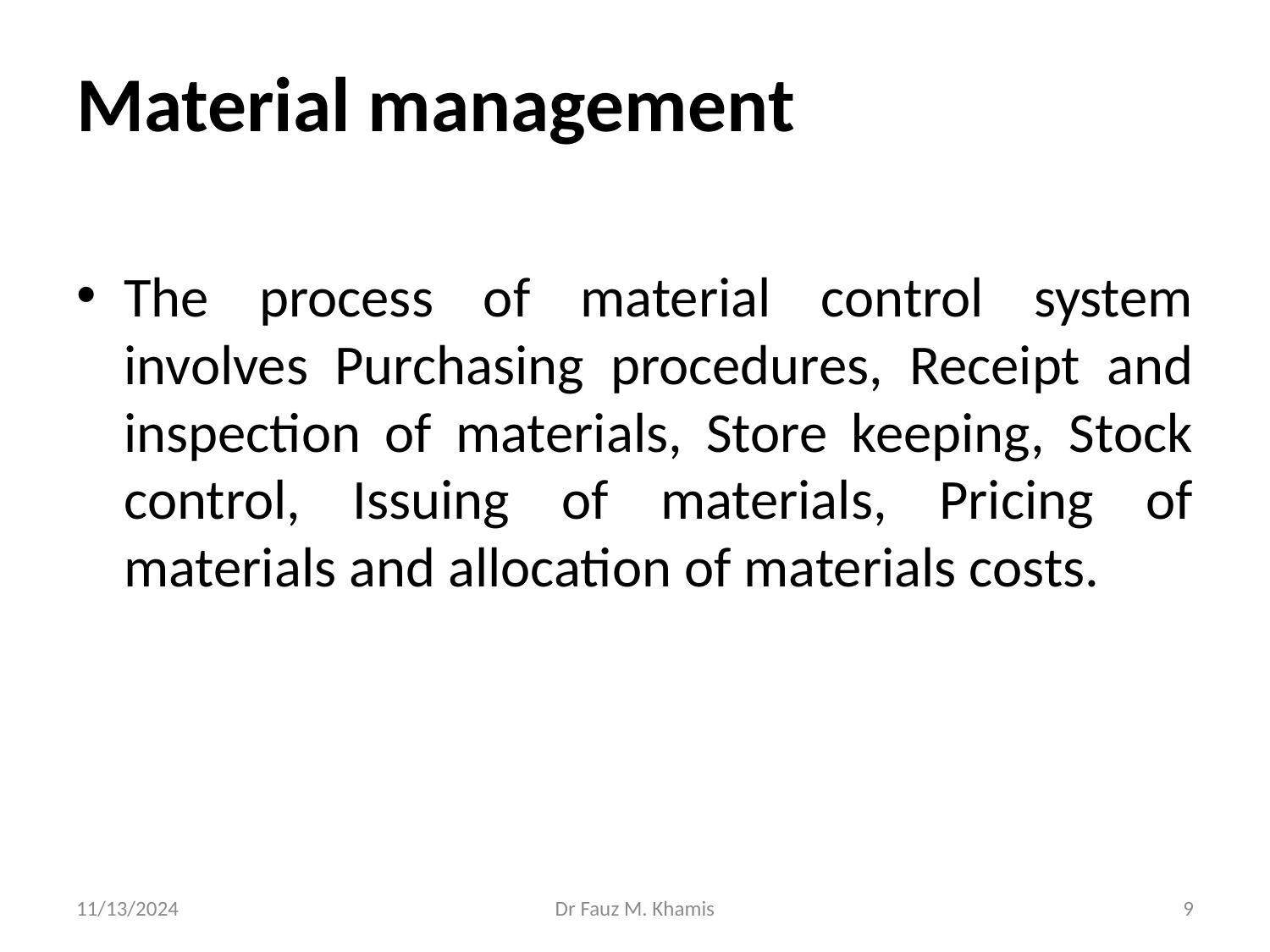

# Material management
The process of material control system involves Purchasing procedures, Receipt and inspection of materials, Store keeping, Stock control, Issuing of materials, Pricing of materials and allocation of materials costs.

11/13/2024
Dr Fauz M. Khamis
9